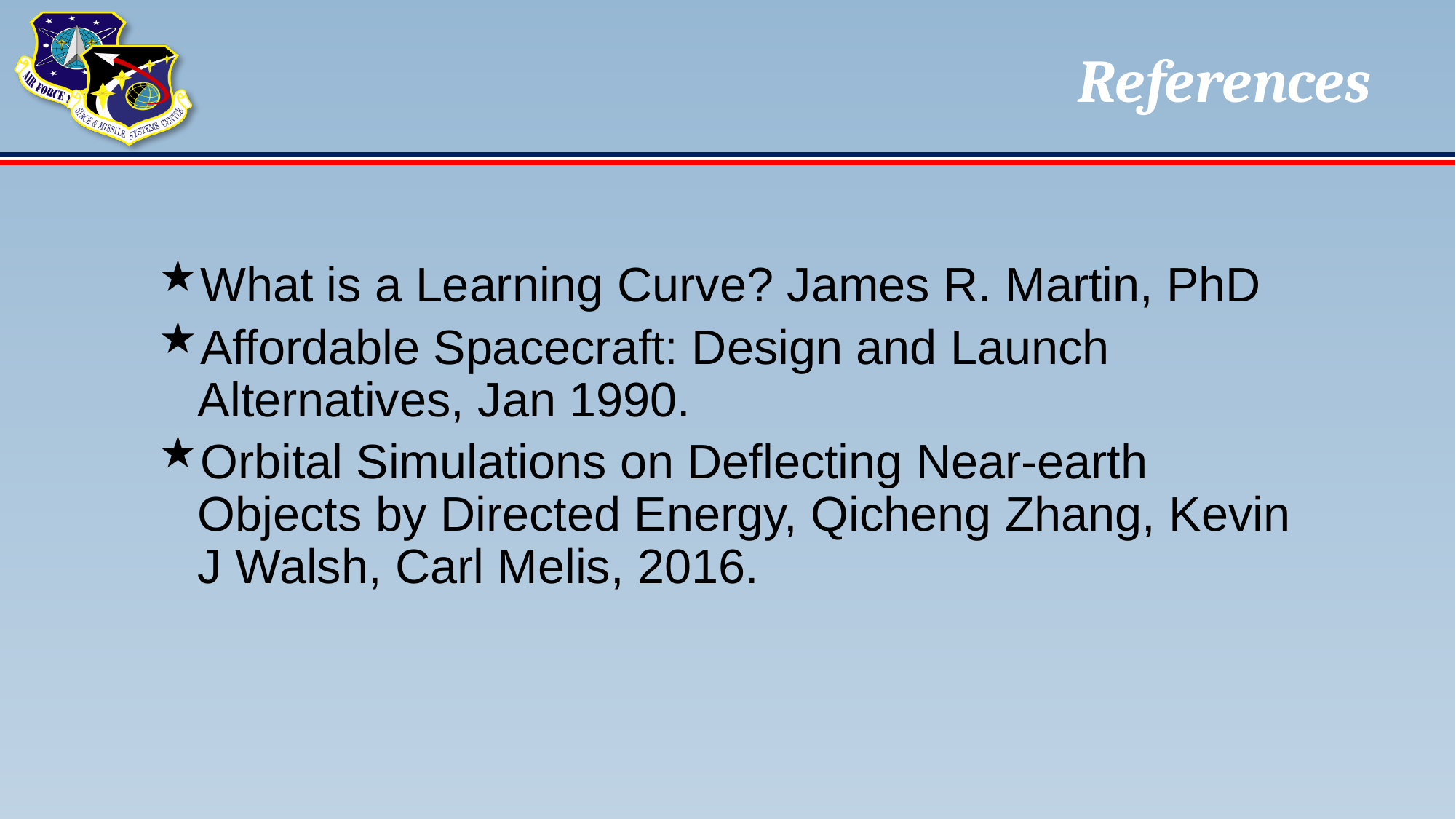

# References
What is a Learning Curve? James R. Martin, PhD
Affordable Spacecraft: Design and Launch Alternatives, Jan 1990.
Orbital Simulations on Deflecting Near-earth Objects by Directed Energy, Qicheng Zhang, Kevin J Walsh, Carl Melis, 2016.